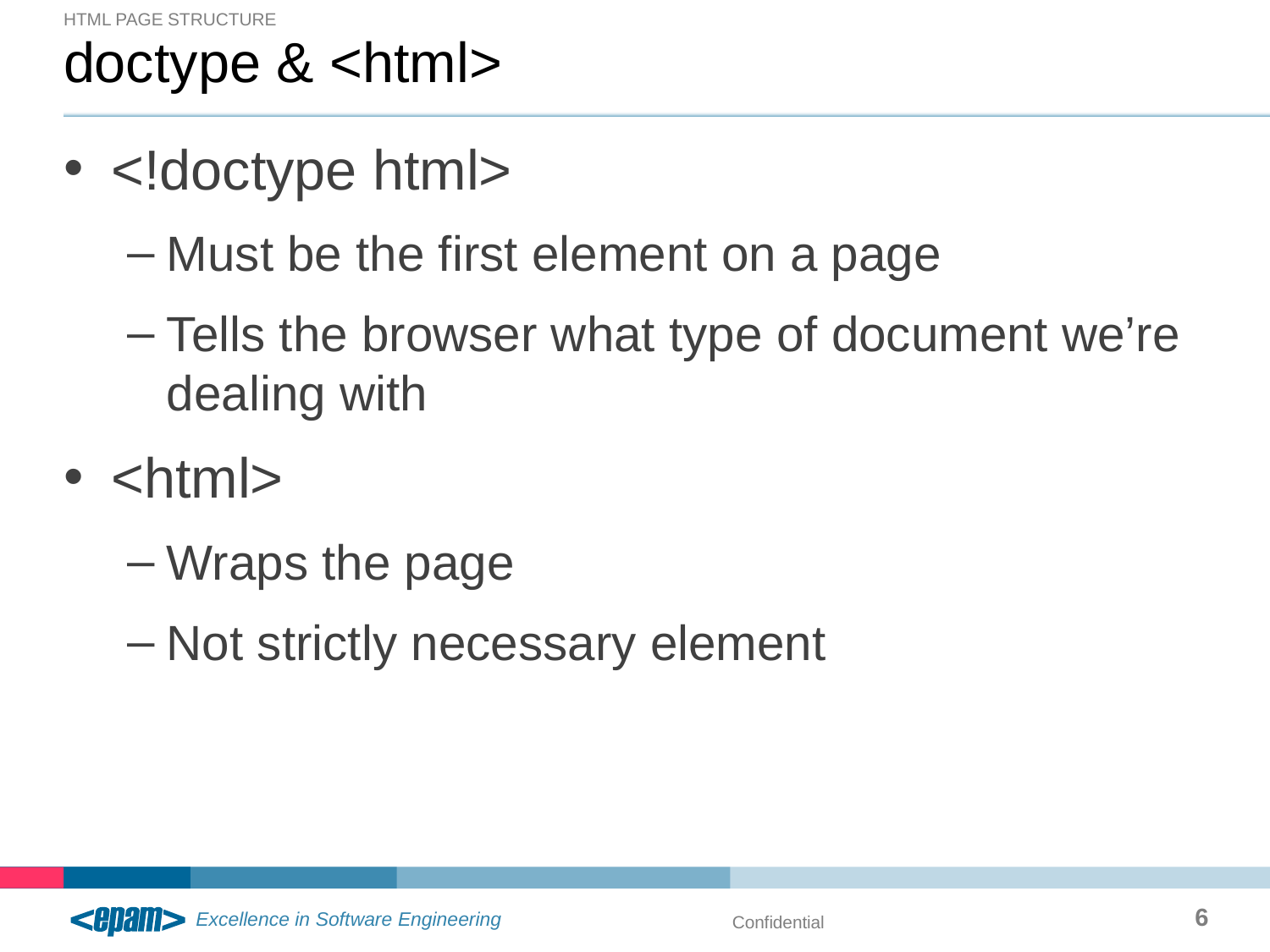

HTML Page structure
# doctype & <html>
<!doctype html>
Must be the first element on a page
Tells the browser what type of document we’re dealing with
<html>
Wraps the page
Not strictly necessary element

6
Confidential